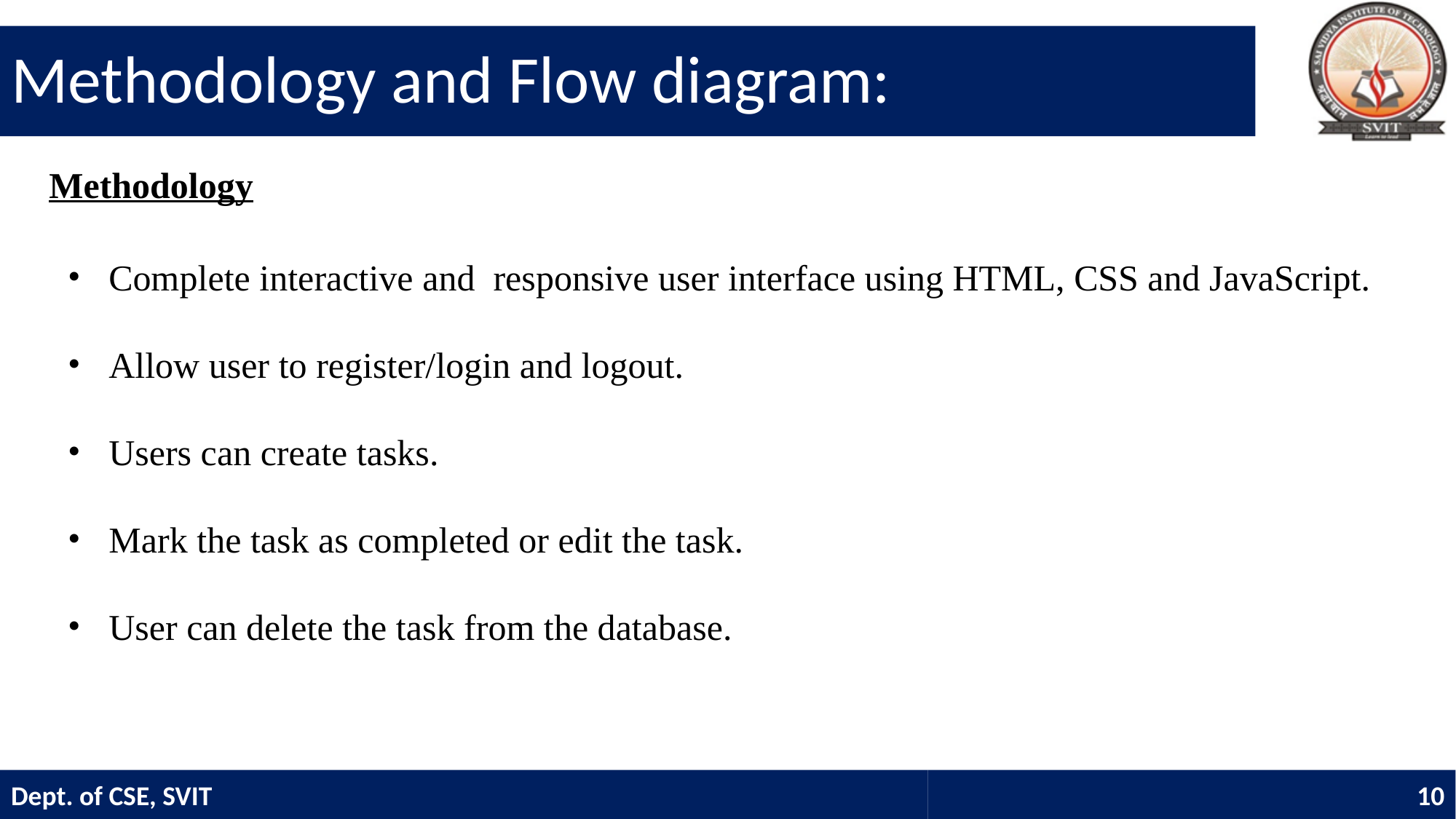

# Methodology and Flow diagram:
Methodology
Complete interactive and  responsive user interface using HTML, CSS and JavaScript.
Allow user to register/login and logout.
Users can create tasks.
Mark the task as completed or edit the task.
User can delete the task from the database.
Dept. of CSE, SVIT
10